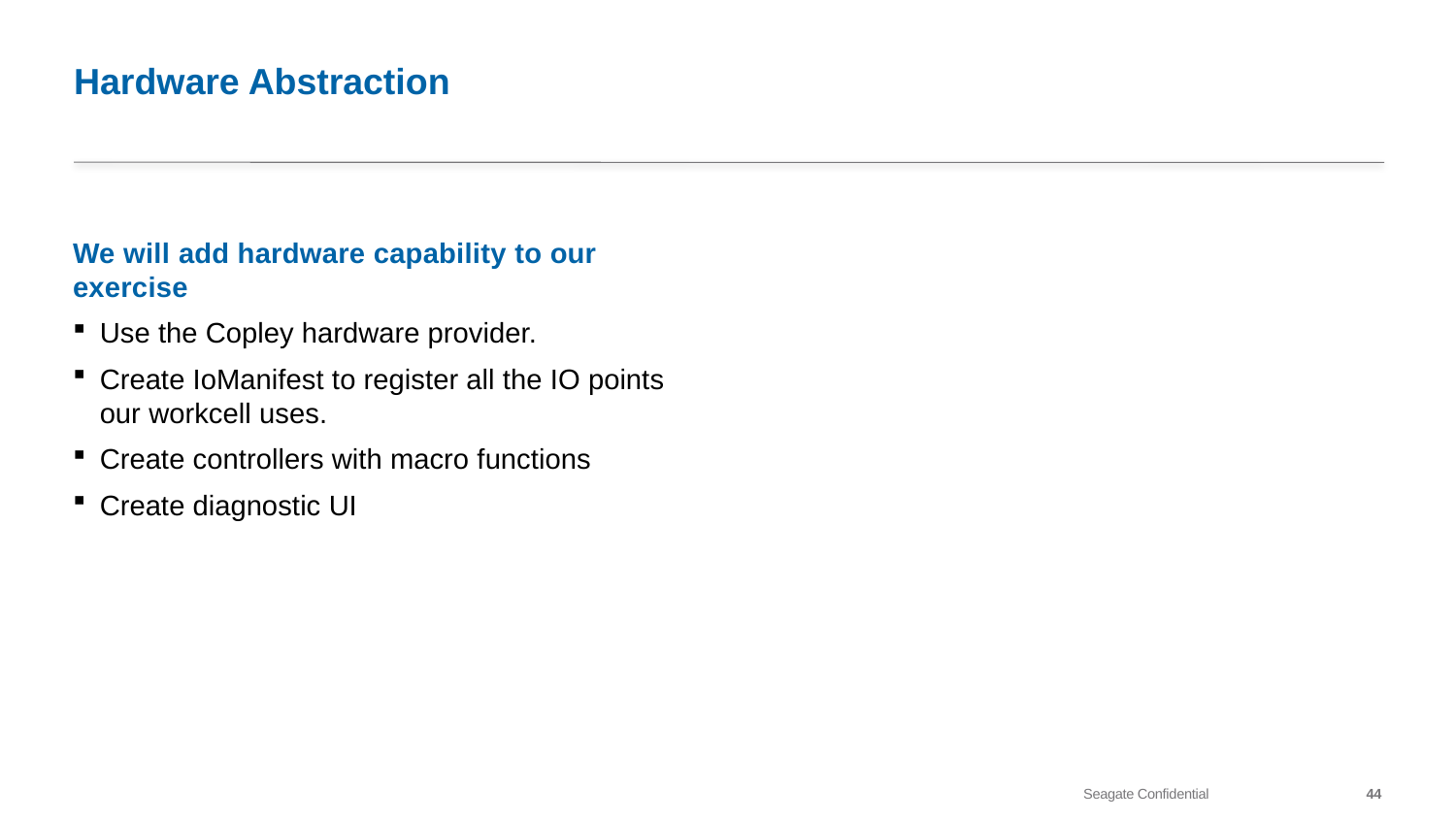

# Hardware Abstraction

We will add hardware capability to our exercise
Use the Copley hardware provider.
Create IoManifest to register all the IO points our workcell uses.
Create controllers with macro functions
Create diagnostic UI